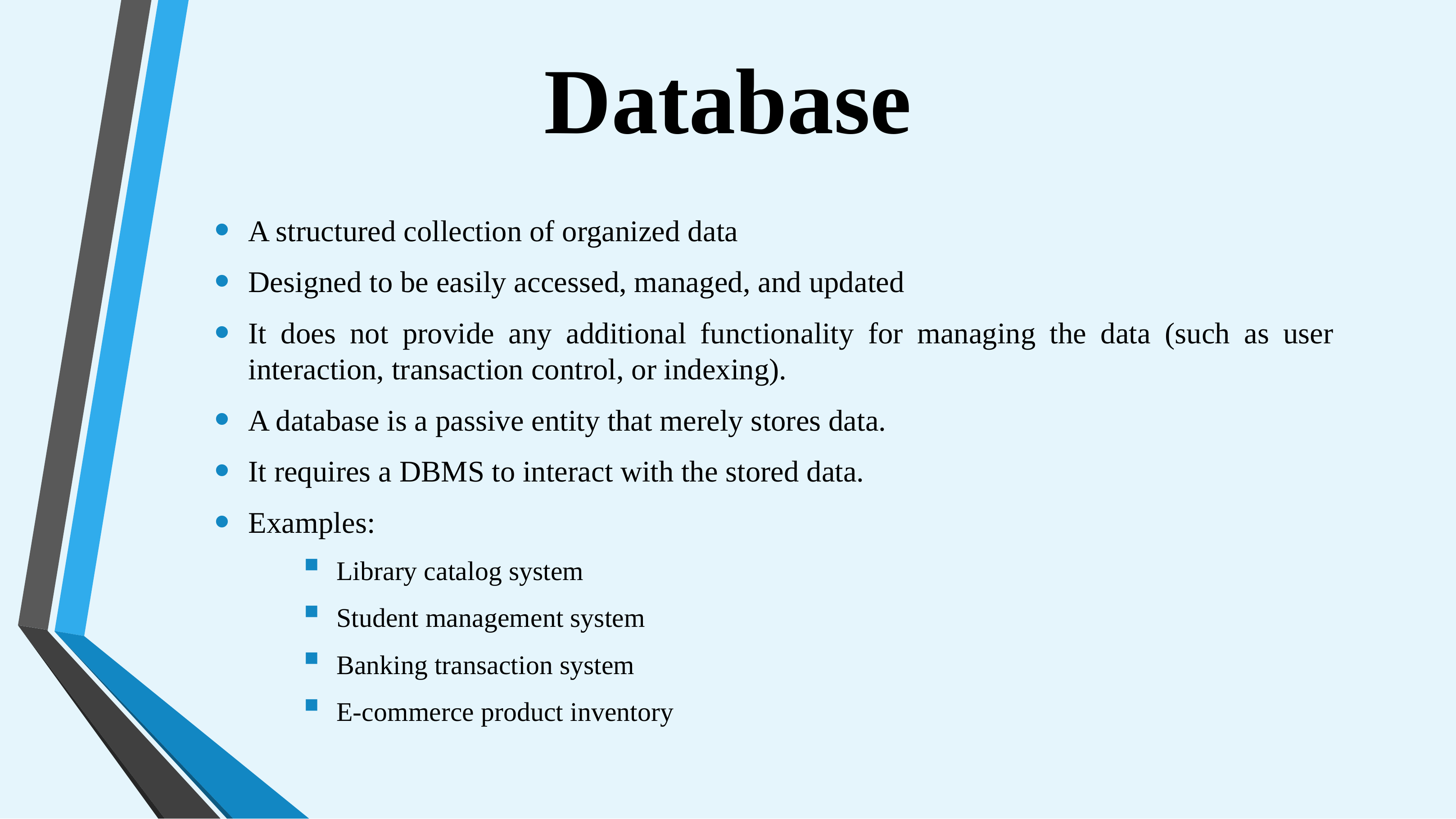

# Database
A structured collection of organized data
Designed to be easily accessed, managed, and updated
It does not provide any additional functionality for managing the data (such as user interaction, transaction control, or indexing).
A database is a passive entity that merely stores data.
It requires a DBMS to interact with the stored data.
Examples:
Library catalog system
Student management system
Banking transaction system
E-commerce product inventory